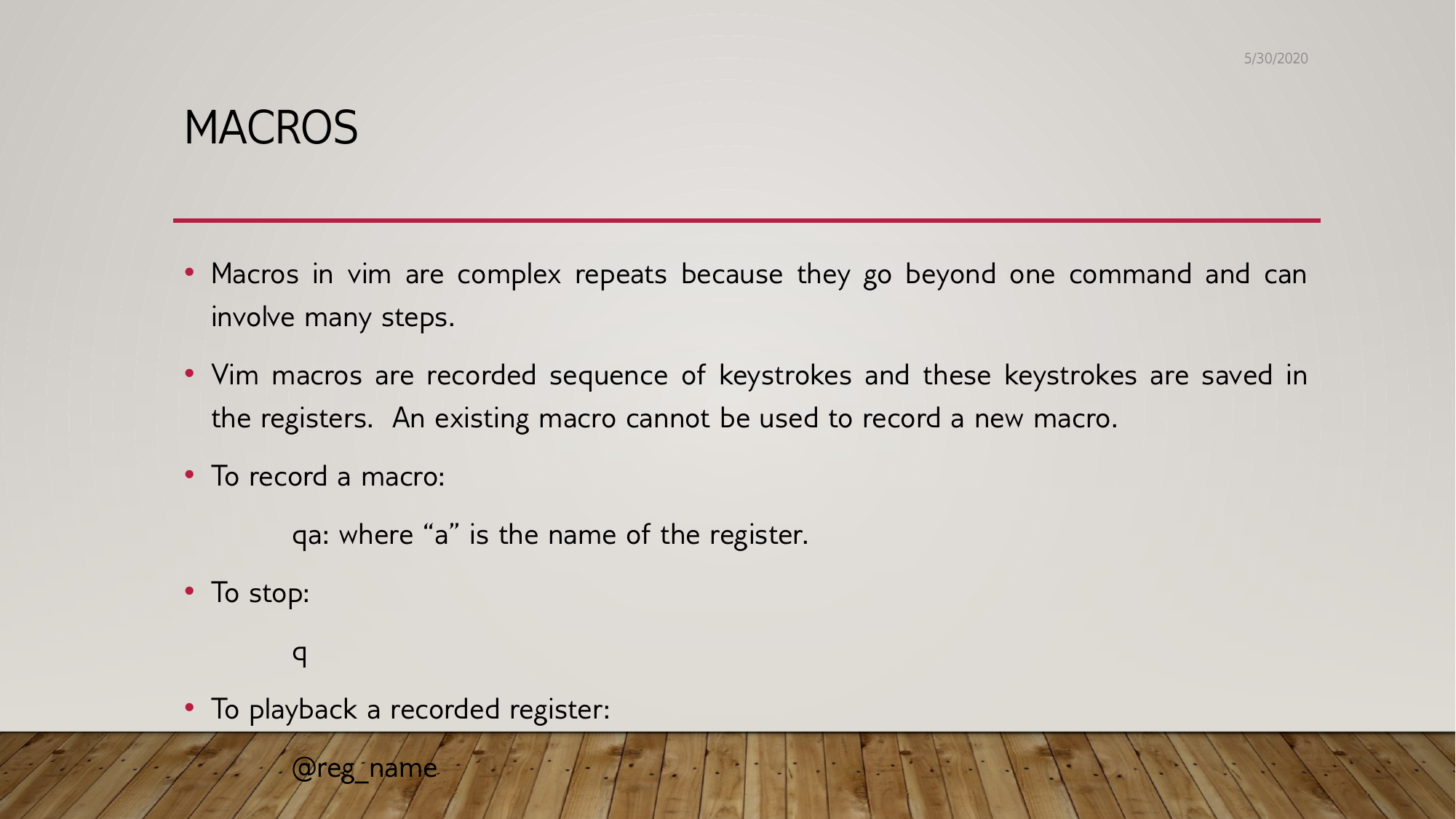

5/30/2020
# macros
Macros in vim are complex repeats because they go beyond one command and can involve many steps.
Vim macros are recorded sequence of keystrokes and these keystrokes are saved in the registers.  An existing macro cannot be used to record a new macro.
To record a macro:
	qa: where “a” is the name of the register.
To stop:
	q
To playback a recorded register:
	@reg_name